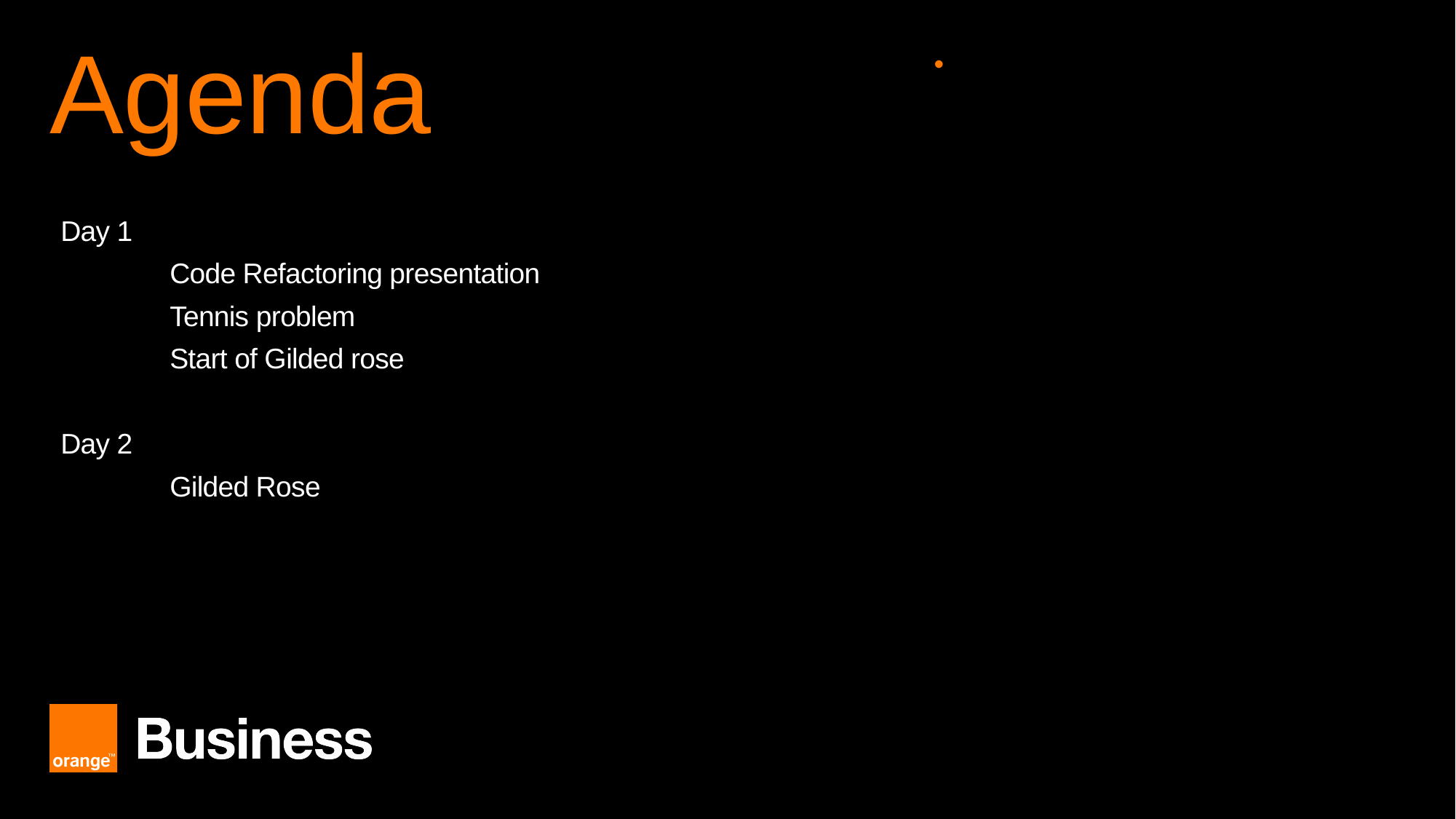

# Agenda
Day 1
	Code Refactoring presentation
	Tennis problem
	Start of Gilded rose

Day 2
	Gilded Rose